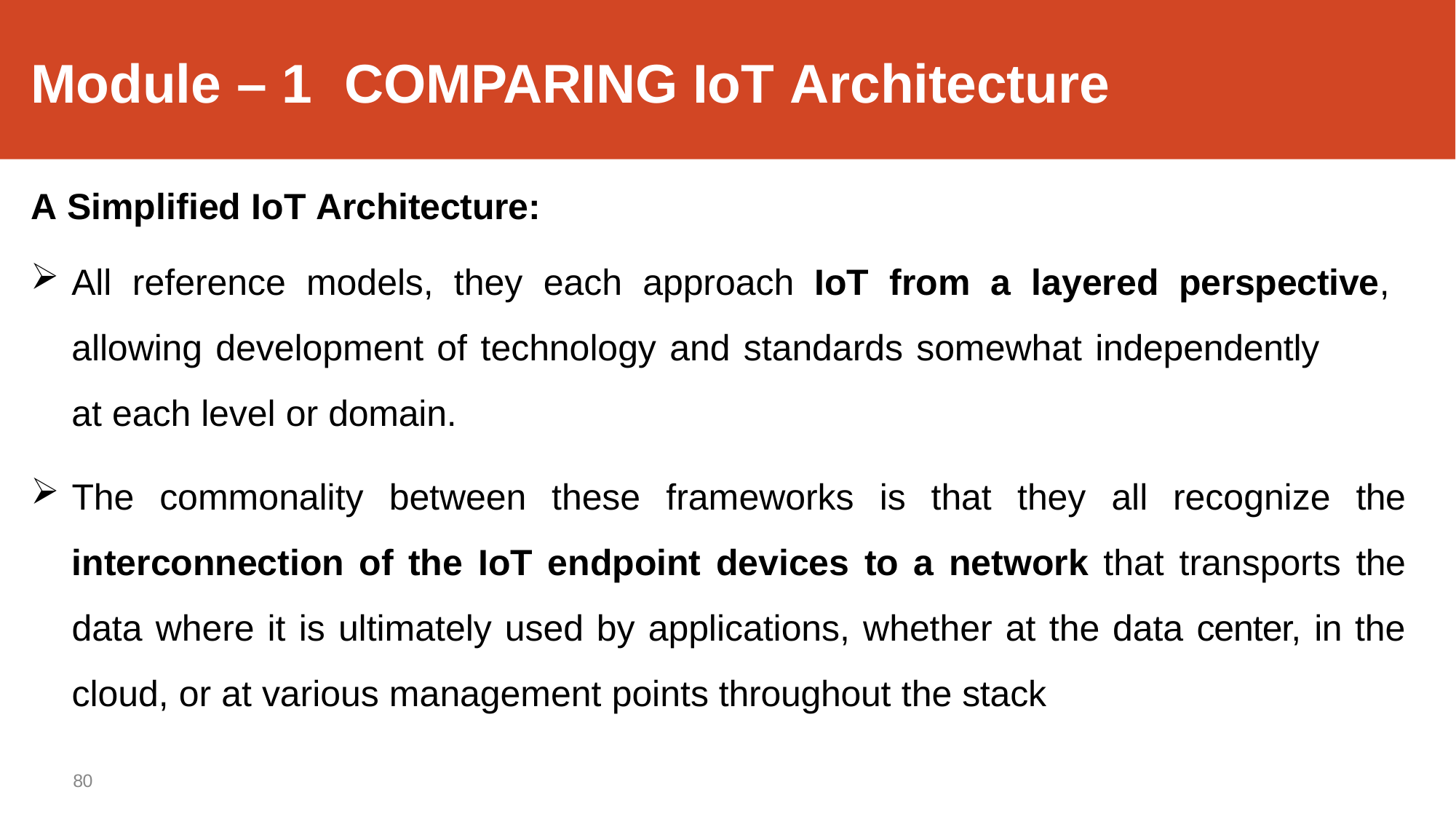

# Module – 1	COMPARING IoT Architecture
A Simplified IoT Architecture:
All reference models, they each approach IoT from a layered perspective, 	allowing development of technology and standards somewhat independently 	at each level or domain.
The commonality between these frameworks is that they all recognize the interconnection of the IoT endpoint devices to a network that transports the data where it is ultimately used by applications, whether at the data center, in the cloud, or at various management points throughout the stack
80